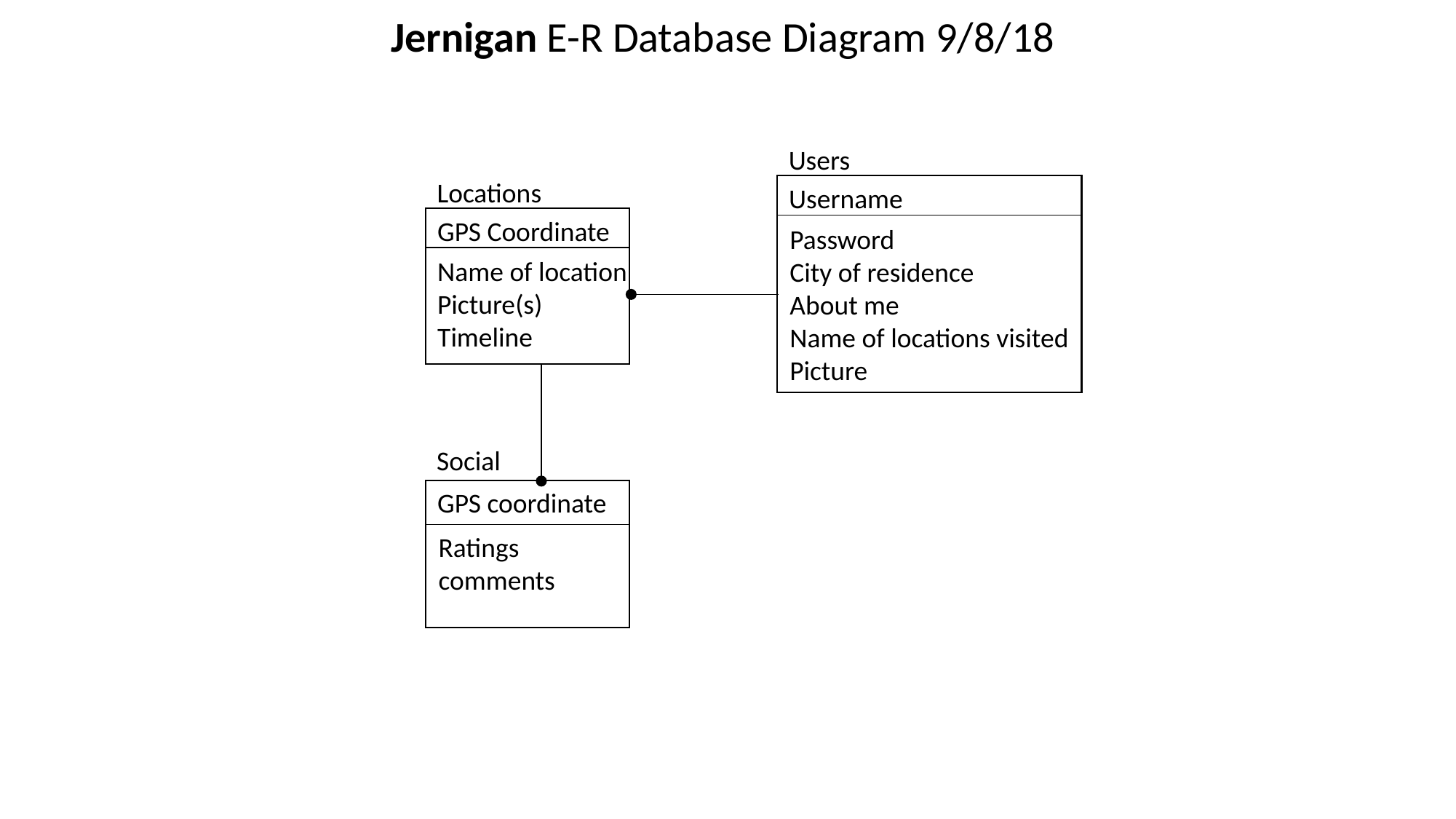

Jernigan E-R Database Diagram 9/8/18
Users
Locations
Username

GPS Coordinate

Password
City of residence
About me
Name of locations visited
Picture
Name of location
Picture(s)
Timeline

Social

GPS coordinate
Ratings
comments